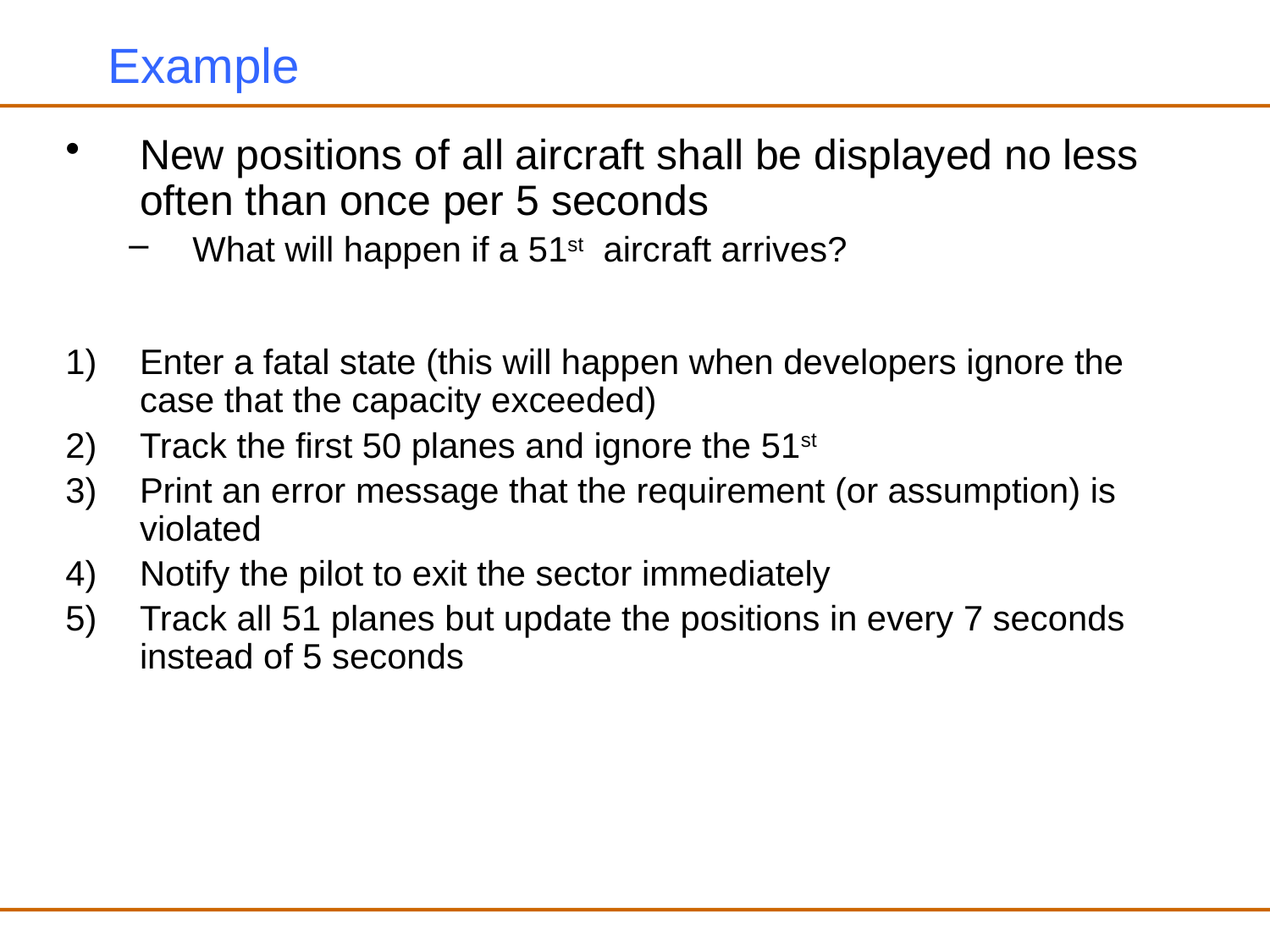

# Example
New positions of all aircraft shall be displayed no less often than once per 5 seconds
What will happen if a 51st  aircraft arrives?

Enter a fatal state (this will happen when developers ignore the case that the capacity exceeded)
Track the first 50 planes and ignore the 51st
Print an error message that the requirement (or assumption) is violated
Notify the pilot to exit the sector immediately
Track all 51 planes but update the positions in every 7 seconds instead of 5 seconds